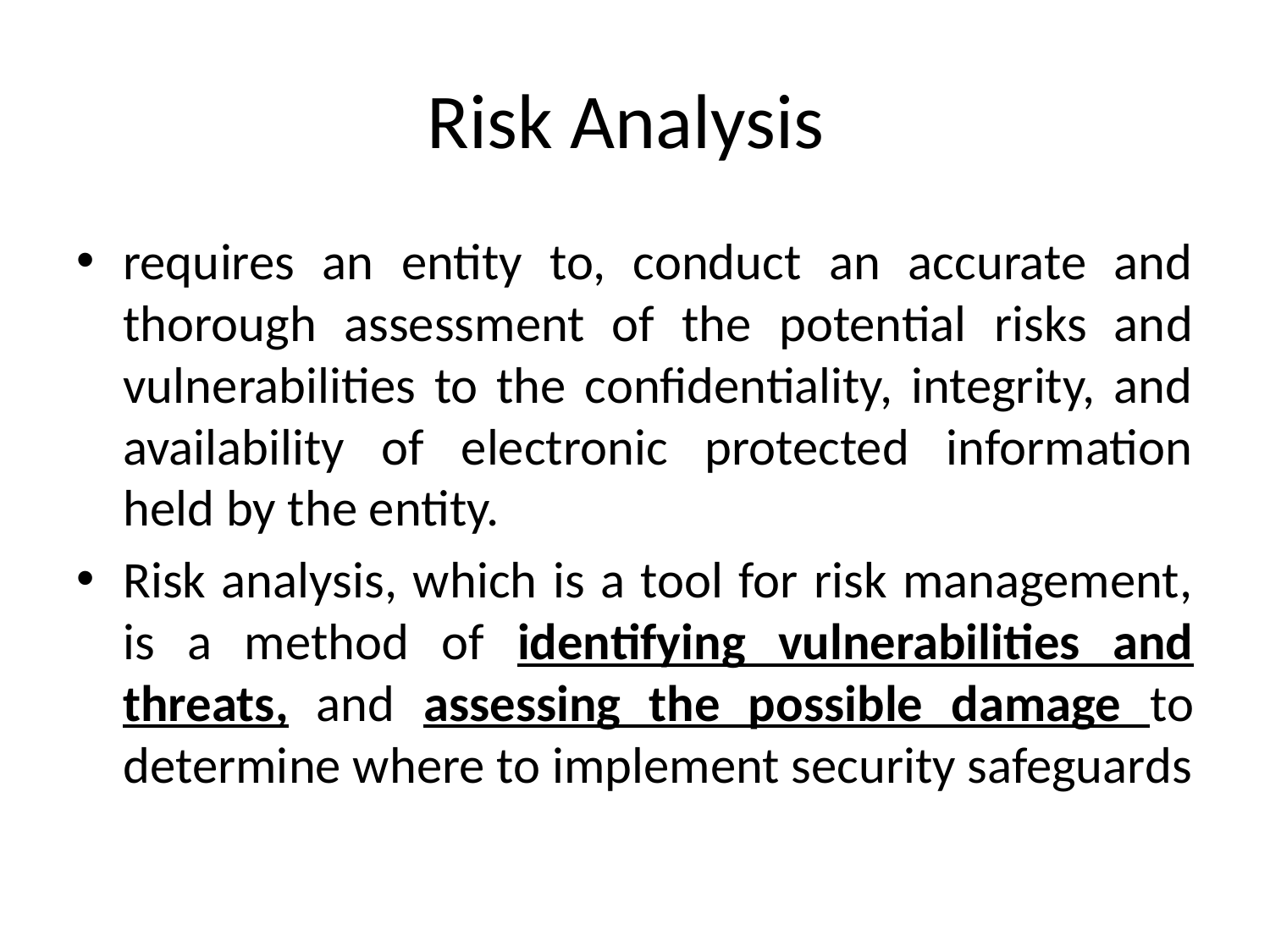

# Risk Analysis
requires an entity to, conduct an accurate and thorough assessment of the potential risks and vulnerabilities to the confidentiality, integrity, and availability of electronic protected information held by the entity.
Risk analysis, which is a tool for risk management, is a method of identifying vulnerabilities and threats, and assessing the possible damage to determine where to implement security safeguards